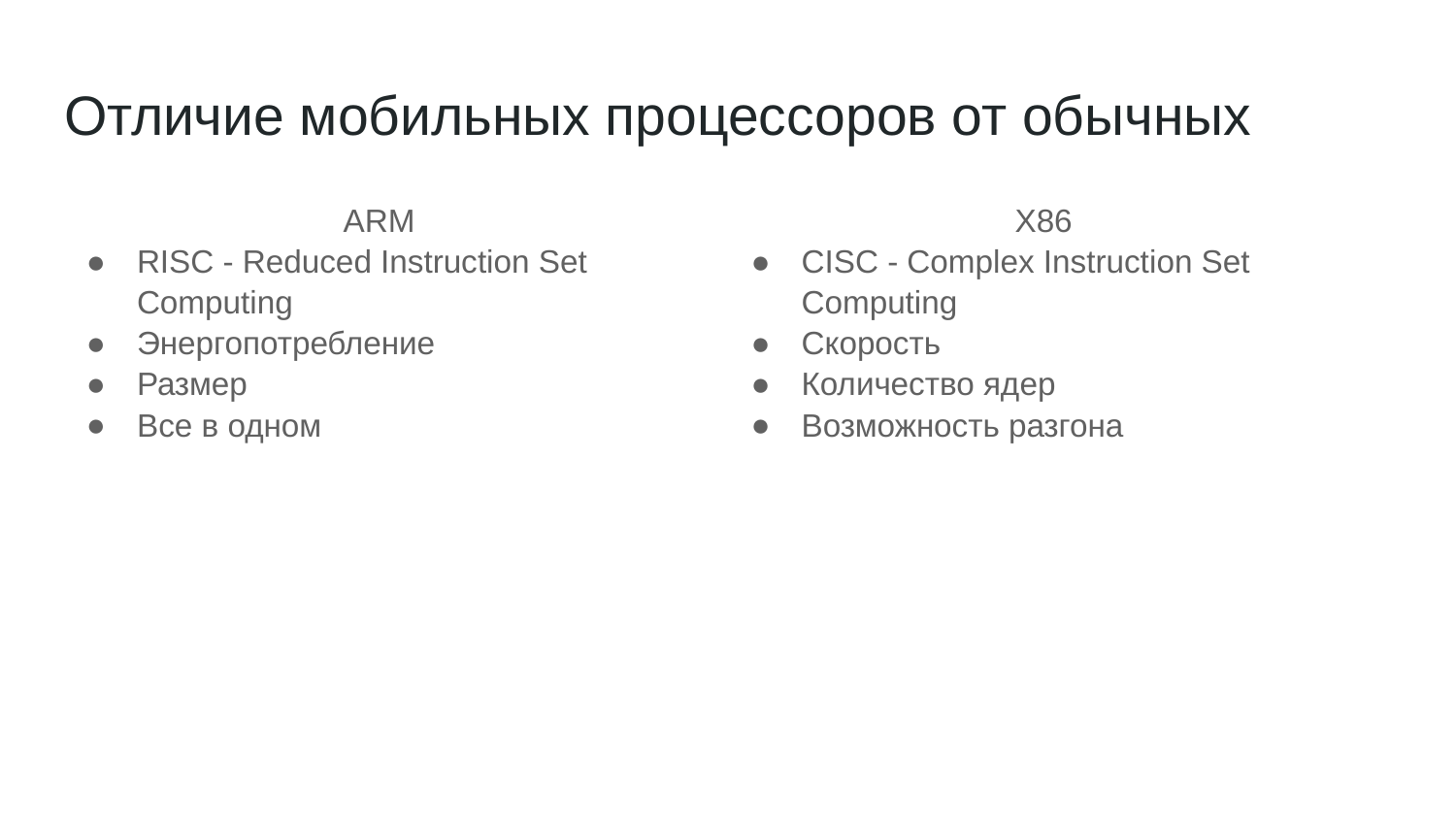

# Отличие мобильных процессоров от обычных

ARM
RISC - Reduced Instruction Set Computing
Энергопотребление
Размер
Все в одном
X86
CISC - Complex Instruction Set Computing
Скорость
Количество ядер
Возможность разгона